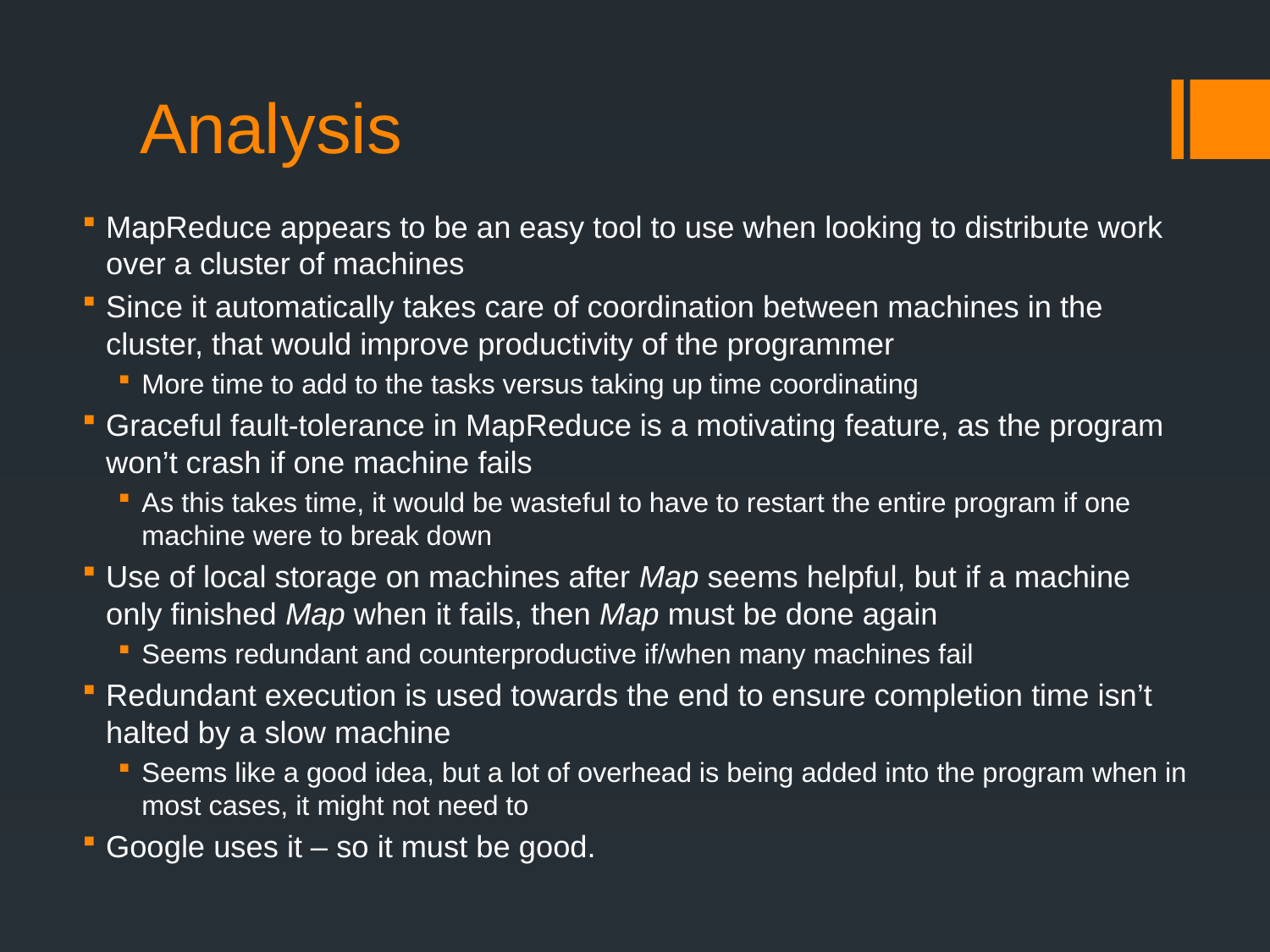

# Analysis
MapReduce appears to be an easy tool to use when looking to distribute work over a cluster of machines
Since it automatically takes care of coordination between machines in the cluster, that would improve productivity of the programmer
More time to add to the tasks versus taking up time coordinating
Graceful fault-tolerance in MapReduce is a motivating feature, as the program won’t crash if one machine fails
As this takes time, it would be wasteful to have to restart the entire program if one machine were to break down
Use of local storage on machines after Map seems helpful, but if a machine only finished Map when it fails, then Map must be done again
Seems redundant and counterproductive if/when many machines fail
Redundant execution is used towards the end to ensure completion time isn’t halted by a slow machine
Seems like a good idea, but a lot of overhead is being added into the program when in most cases, it might not need to
Google uses it – so it must be good.